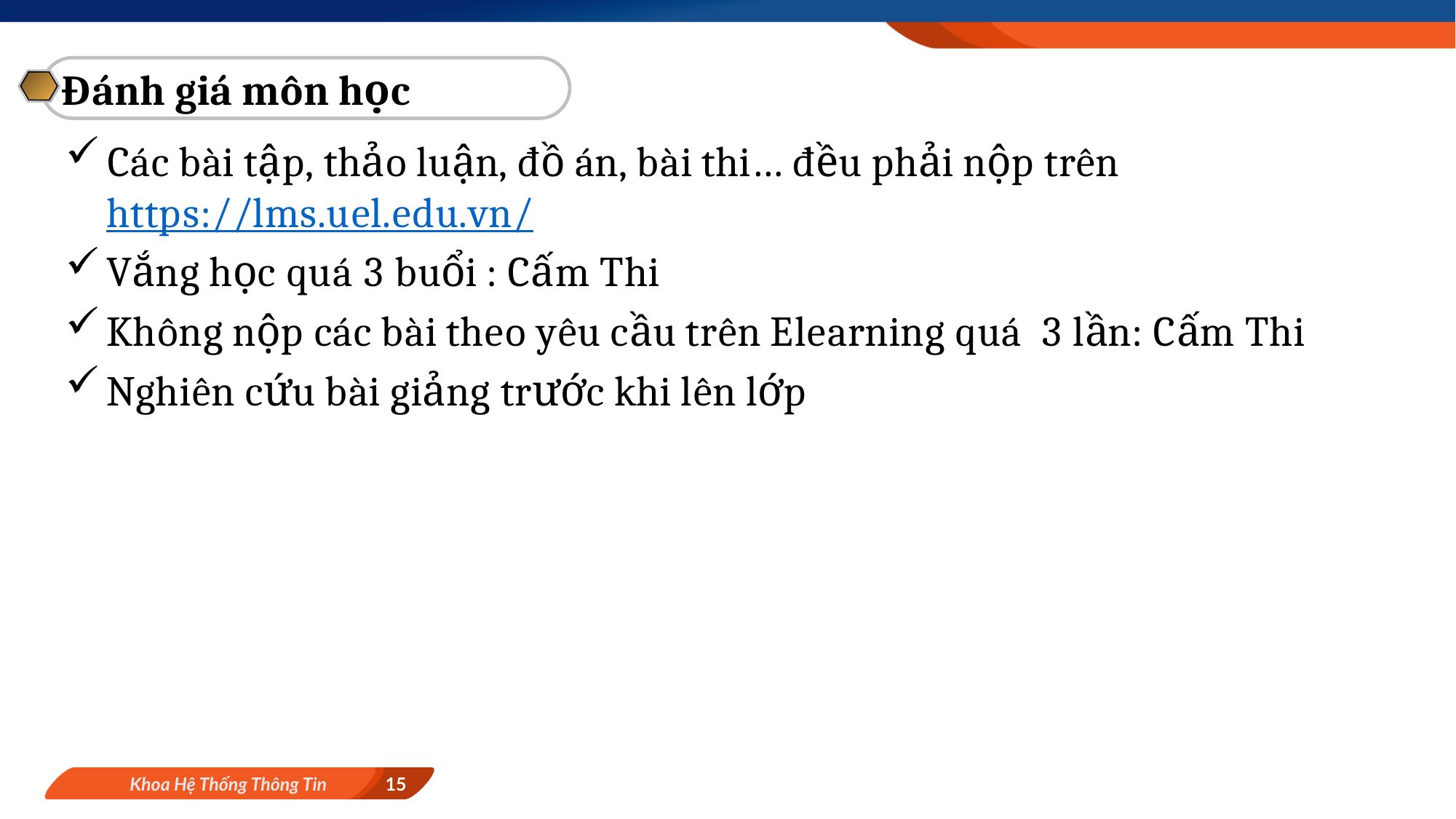

Đánh giá môn học

Các bài tập, thảo luận, đồ án, bài thi… đều phải nộp trên https://lms.uel.edu.vn/
Vắng học quá 3 buổi : Cấm Thi
Không nộp các bài theo yêu cầu trên Elearning quá  3 lần: Cấm Thi
Nghiên cứu bài giảng trước khi lên lớp
15
Khoa Hệ Thống Thông Tin